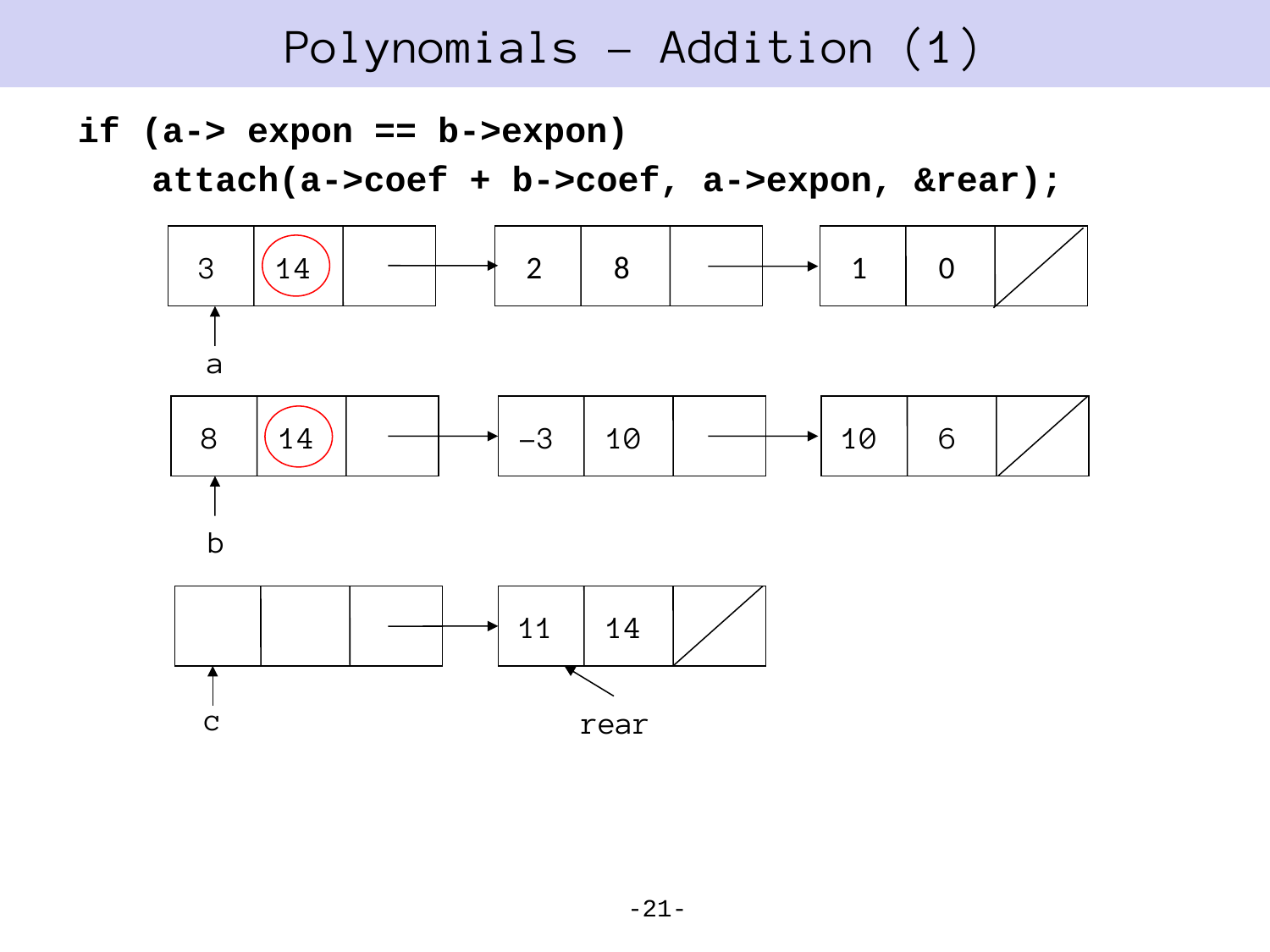

# Polynomials – Addition (1)
if (a-> expon == b->expon)
	 attach(a->coef + b->coef, a->expon, &rear);

3
14

2
8

1
0

a

8
14

-3
10

10
6

b

11
14

c
rear
-21-